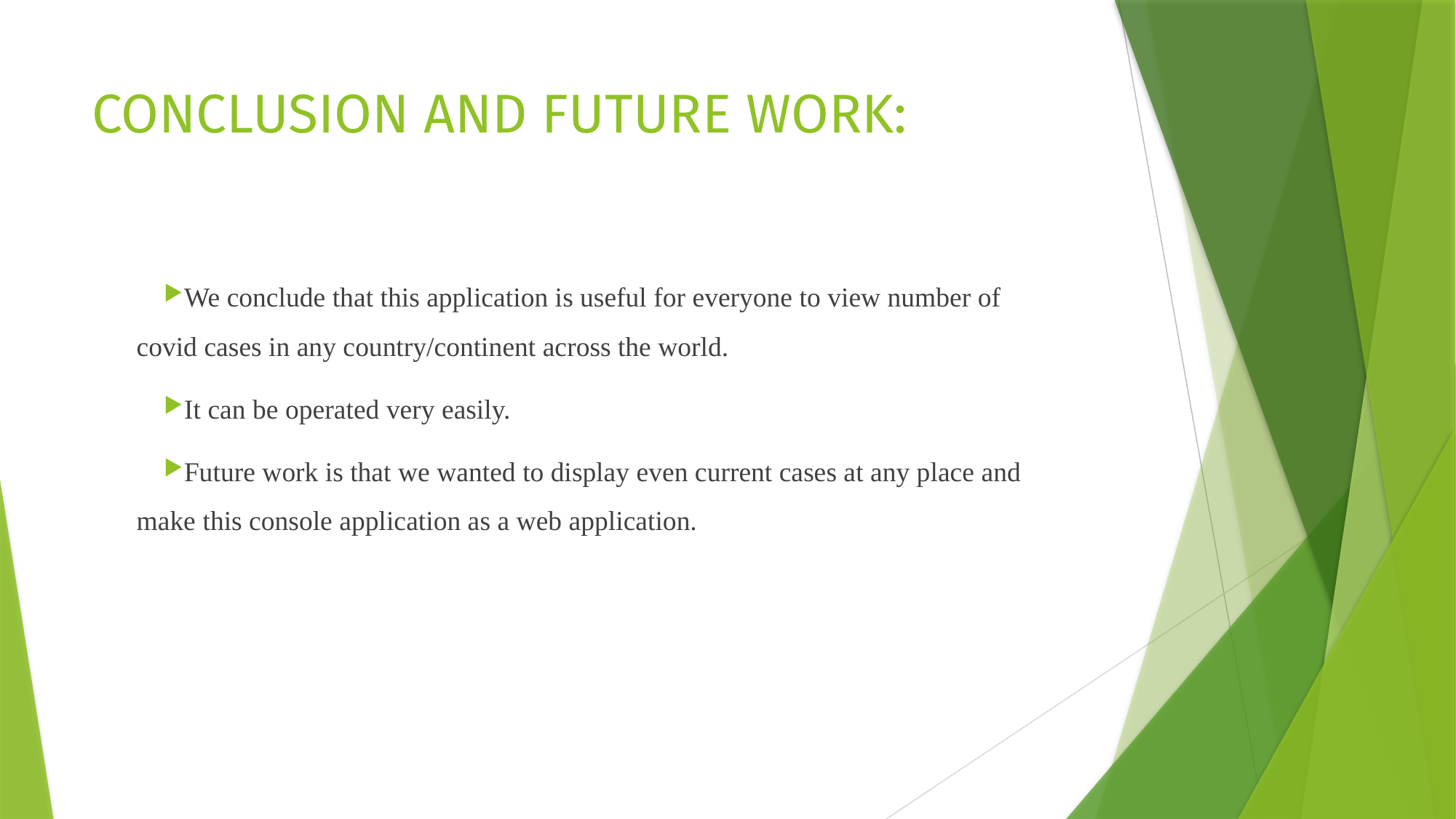

# CONCLUSION AND FUTURE WORK:
We conclude that this application is useful for everyone to view number of covid cases in any country/continent across the world.
It can be operated very easily.
Future work is that we wanted to display even current cases at any place and make this console application as a web application.